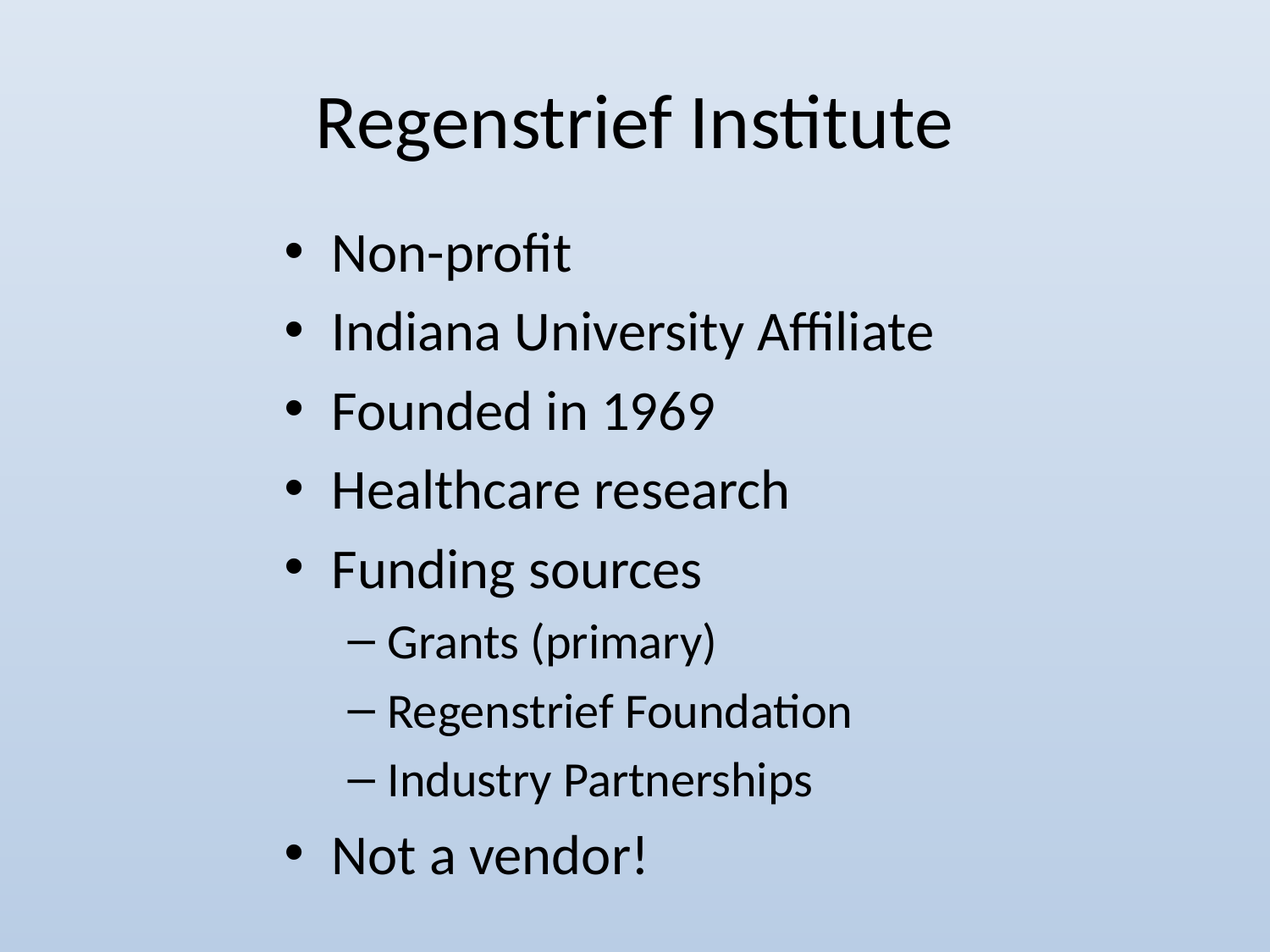

# Regenstrief Institute
Non-profit
Indiana University Affiliate
Founded in 1969
Healthcare research
Funding sources
Grants (primary)
Regenstrief Foundation
Industry Partnerships
Not a vendor!